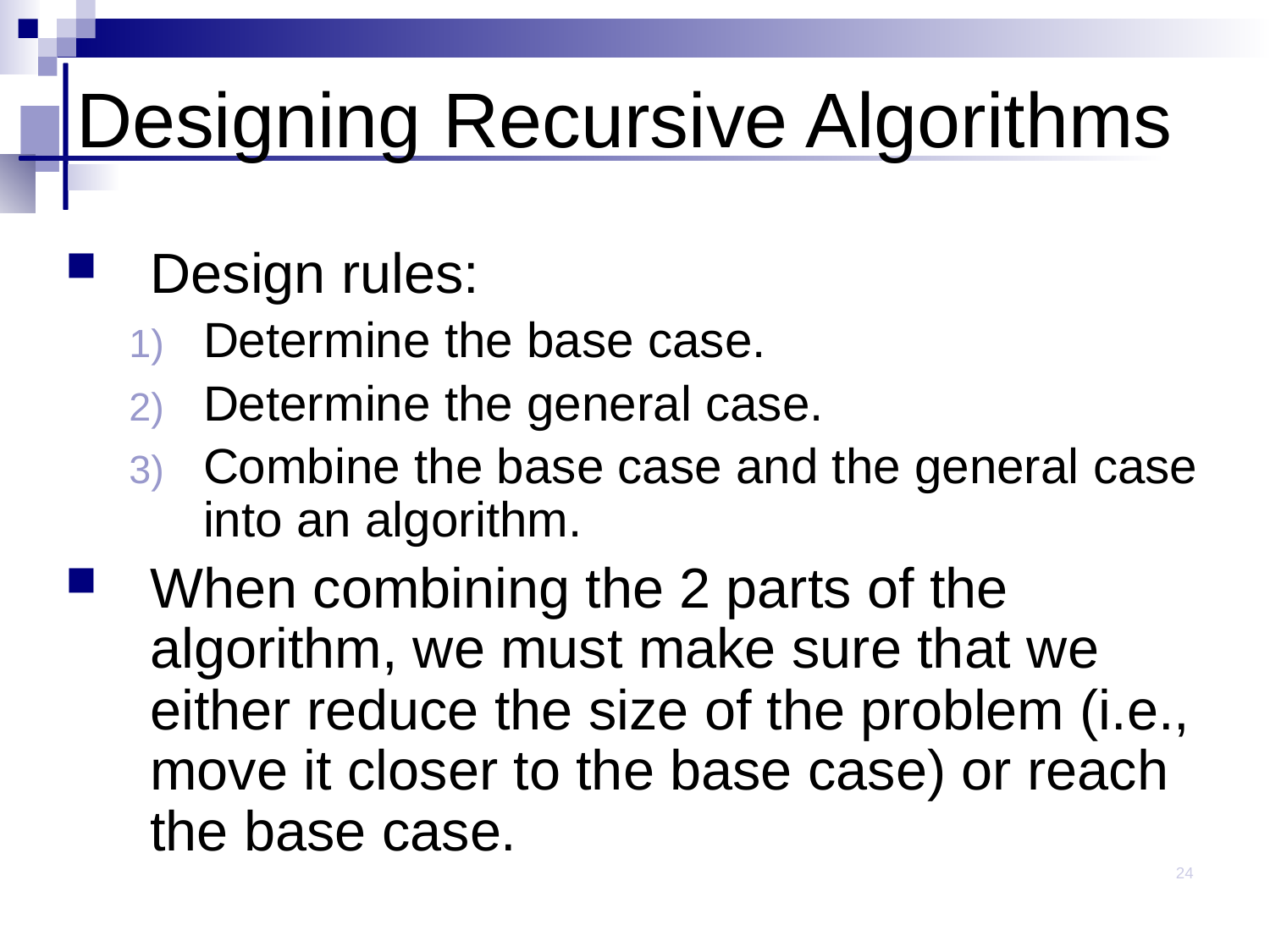

# Designing Recursive Algorithms
Design rules:
Determine the base case.
Determine the general case.
Combine the base case and the general case into an algorithm.
When combining the 2 parts of the algorithm, we must make sure that we either reduce the size of the problem (i.e., move it closer to the base case) or reach the base case.
24